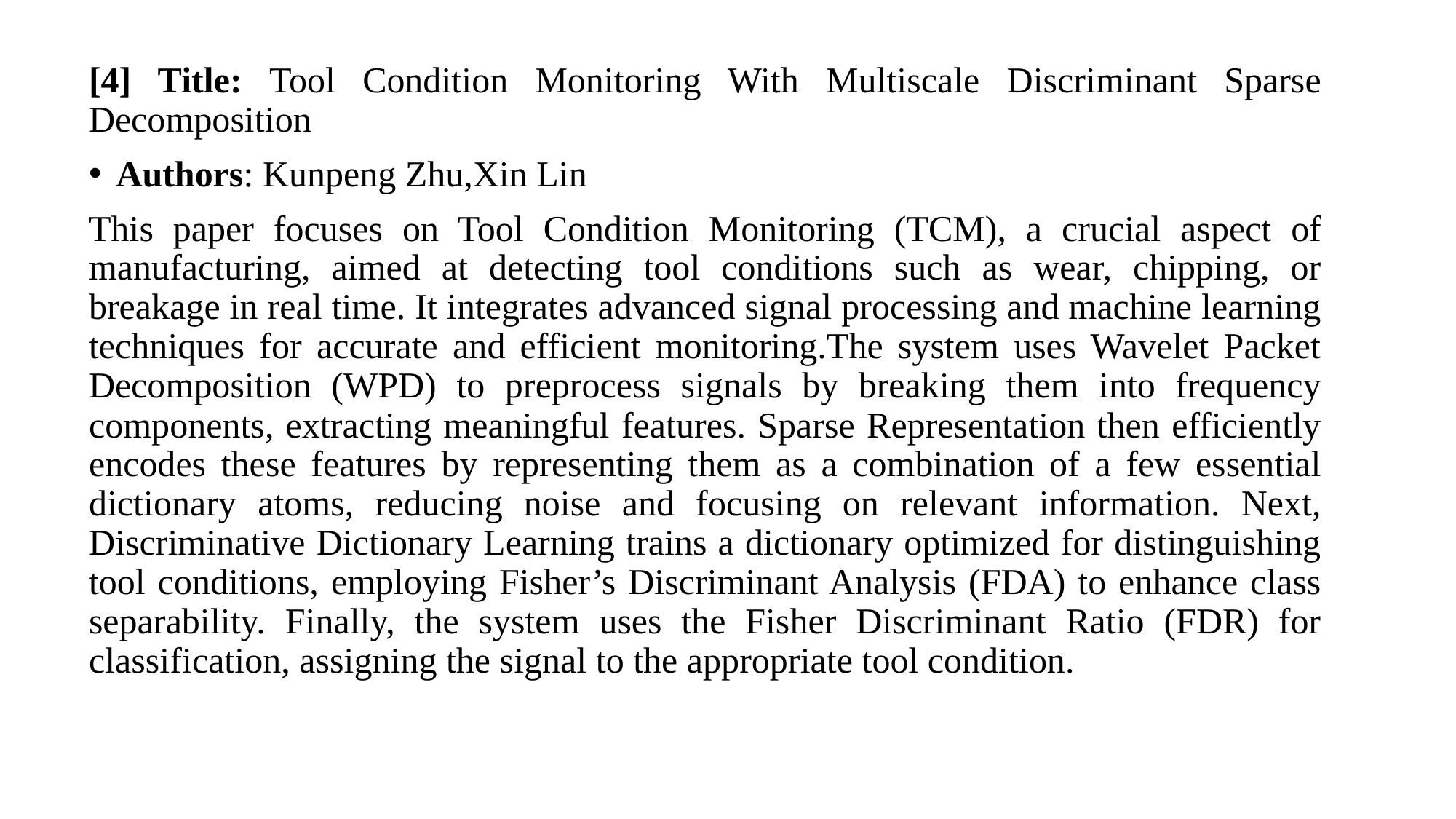

[4] Title: Tool Condition Monitoring With Multiscale Discriminant Sparse Decomposition
Authors: Kunpeng Zhu,Xin Lin
This paper focuses on Tool Condition Monitoring (TCM), a crucial aspect of manufacturing, aimed at detecting tool conditions such as wear, chipping, or breakage in real time. It integrates advanced signal processing and machine learning techniques for accurate and efficient monitoring.The system uses Wavelet Packet Decomposition (WPD) to preprocess signals by breaking them into frequency components, extracting meaningful features. Sparse Representation then efficiently encodes these features by representing them as a combination of a few essential dictionary atoms, reducing noise and focusing on relevant information. Next, Discriminative Dictionary Learning trains a dictionary optimized for distinguishing tool conditions, employing Fisher’s Discriminant Analysis (FDA) to enhance class separability. Finally, the system uses the Fisher Discriminant Ratio (FDR) for classification, assigning the signal to the appropriate tool condition.